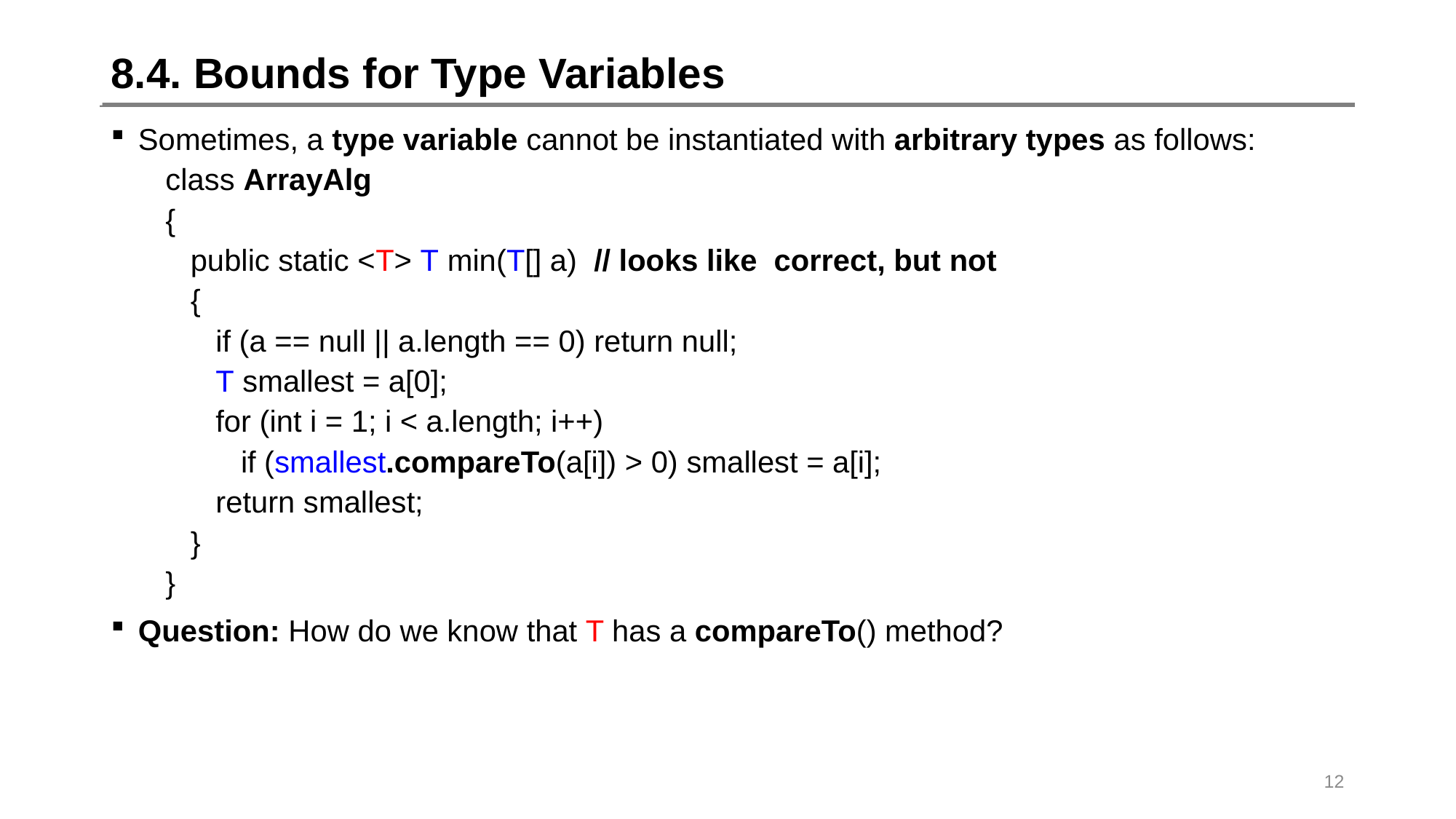

# 8.4. Bounds for Type Variables
Sometimes, a type variable cannot be instantiated with arbitrary types as follows:
class ArrayAlg
{
   public static <T> T min(T[] a)  // looks like  correct, but not
   {
      if (a == null || a.length == 0) return null;
      T smallest = a[0];
      for (int i = 1; i < a.length; i++)
         if (smallest.compareTo(a[i]) > 0) smallest = a[i];
      return smallest;
   }
}
Question: How do we know that T has a compareTo() method?

12